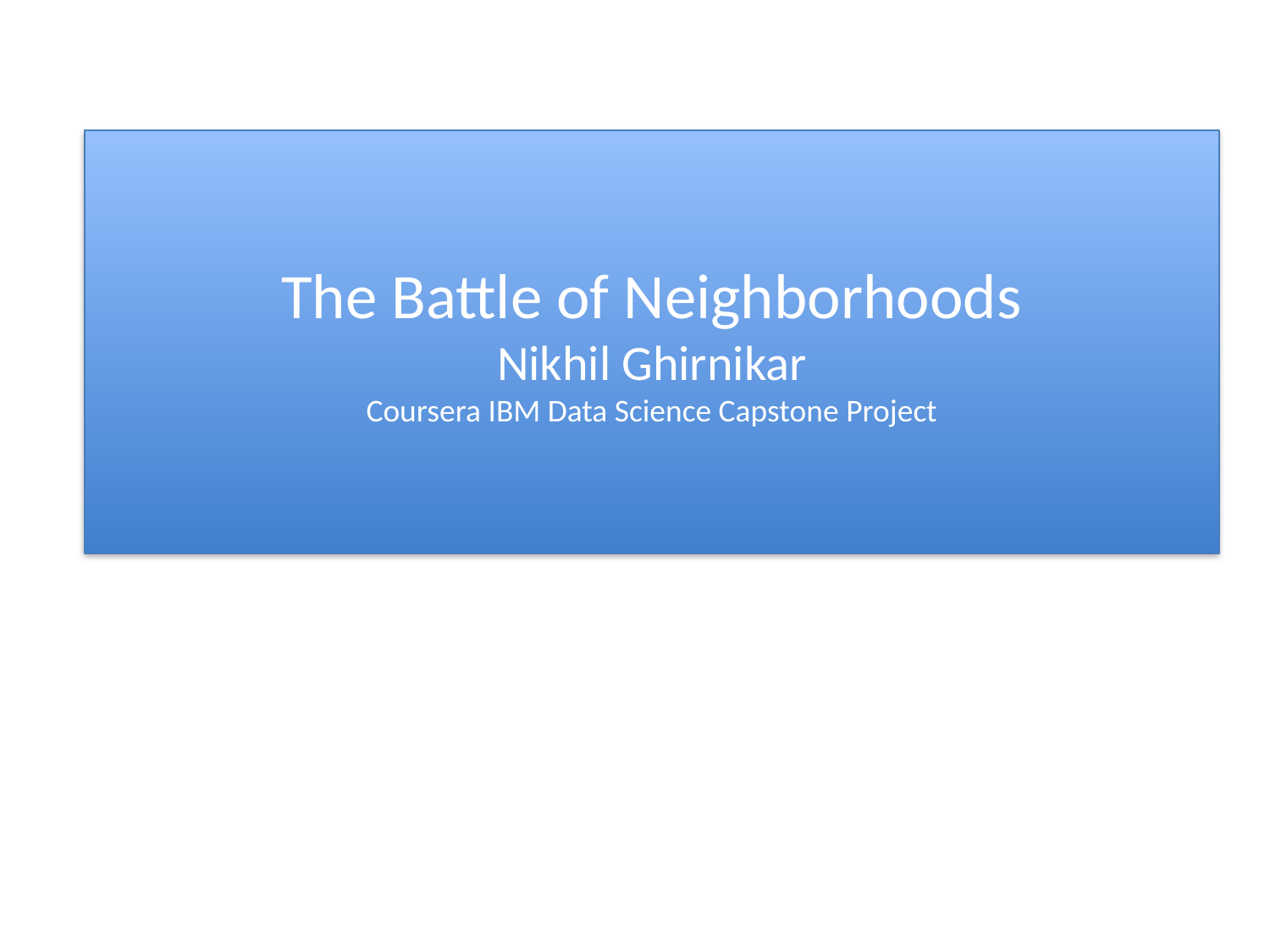

The Battle of Neighborhoods
Nikhil Ghirnikar
Coursera IBM Data Science Capstone Project